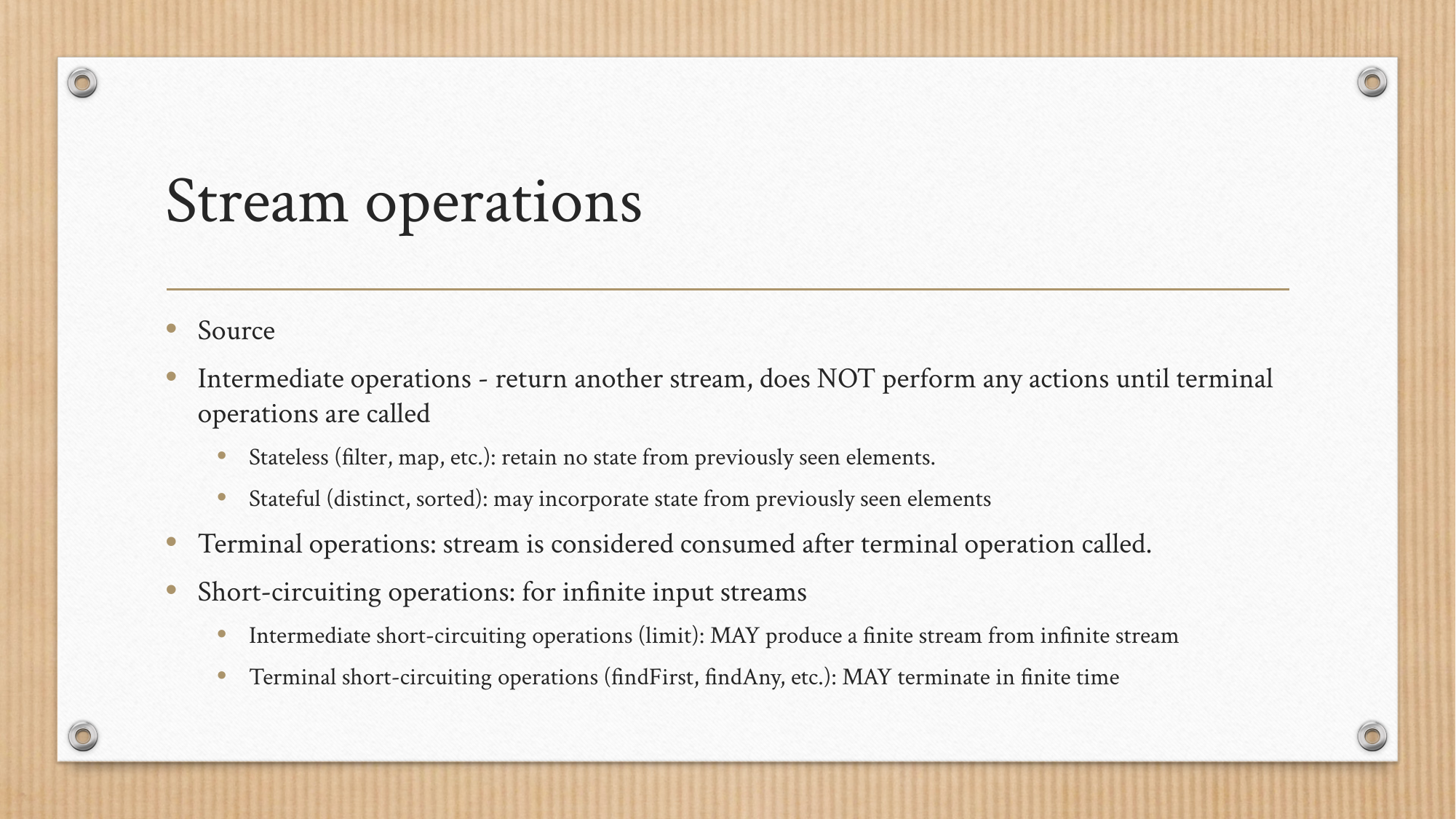

# Stream operations
Source
Intermediate operations - return another stream, does NOT perform any actions until terminal operations are called
Stateless (filter, map, etc.): retain no state from previously seen elements.
Stateful (distinct, sorted): may incorporate state from previously seen elements
Terminal operations: stream is considered consumed after terminal operation called.
Short-circuiting operations: for infinite input streams
Intermediate short-circuiting operations (limit): MAY produce a finite stream from infinite stream
Terminal short-circuiting operations (findFirst, findAny, etc.): MAY terminate in finite time